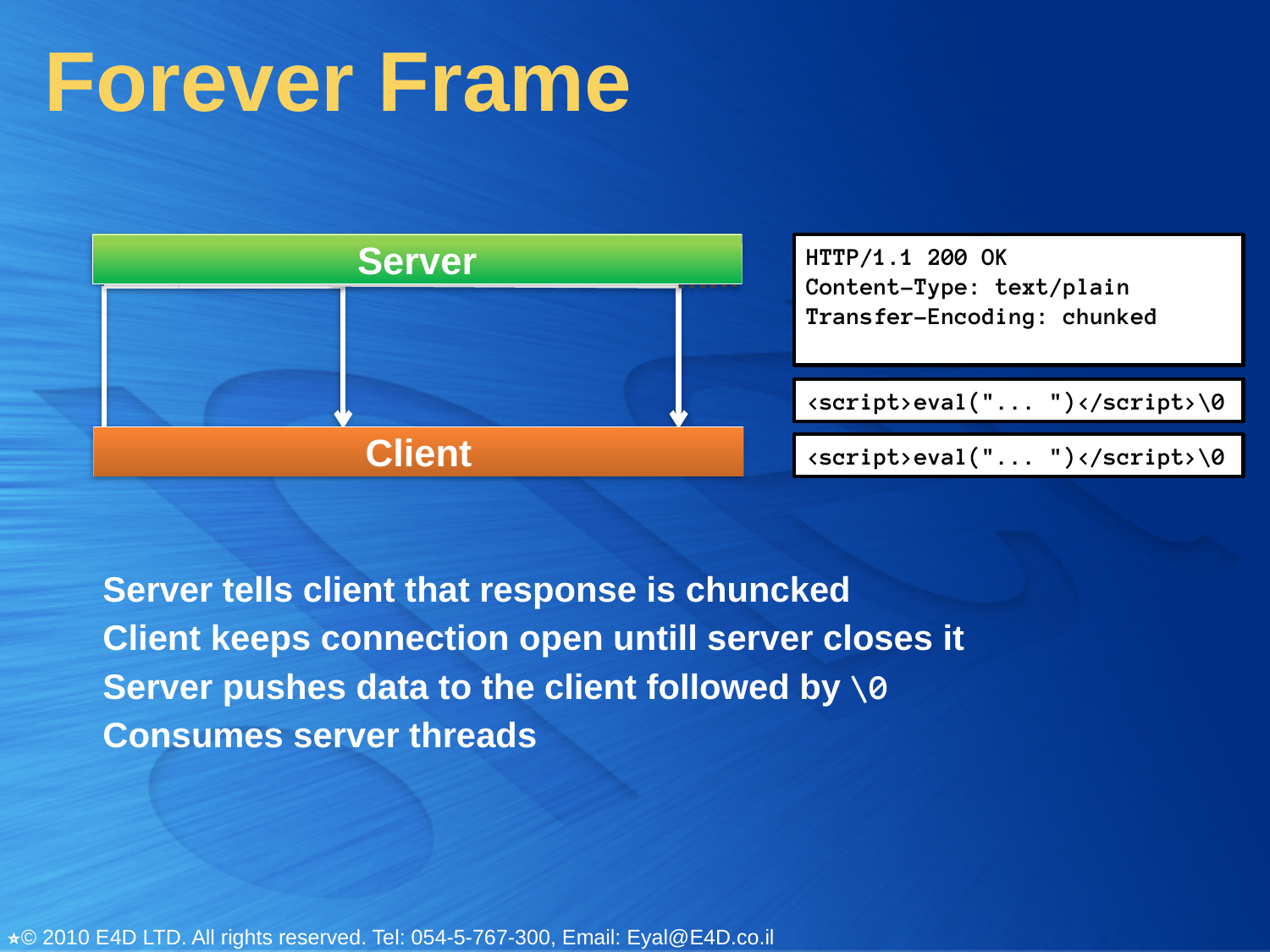

# Forever Frame
Server
HTTP/1.1 200 OK
Content-Type: text/plain
Transfer-Encoding: chunked

Server tells client that response is chuncked
Client keeps connection open untill server closes it
Server pushes data to the client followed by \0
Consumes server threads
<script>eval("... ")</script>\0
Client
<script>eval("... ")</script>\0